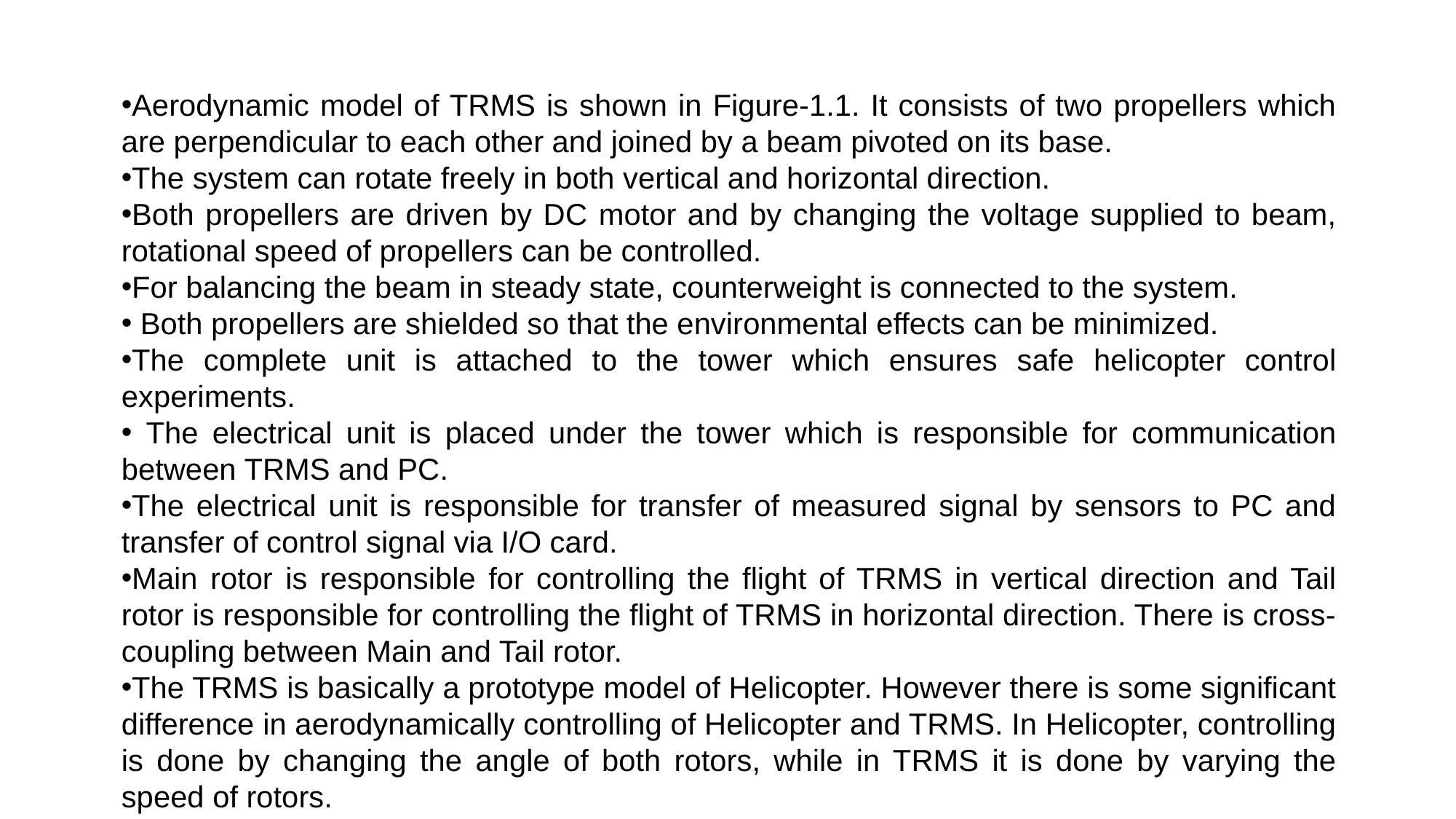

Aerodynamic model of TRMS is shown in Figure-1.1. It consists of two propellers which are perpendicular to each other and joined by a beam pivoted on its base.
The system can rotate freely in both vertical and horizontal direction.
Both propellers are driven by DC motor and by changing the voltage supplied to beam, rotational speed of propellers can be controlled.
For balancing the beam in steady state, counterweight is connected to the system.
 Both propellers are shielded so that the environmental effects can be minimized.
The complete unit is attached to the tower which ensures safe helicopter control experiments.
 The electrical unit is placed under the tower which is responsible for communication between TRMS and PC.
The electrical unit is responsible for transfer of measured signal by sensors to PC and transfer of control signal via I/O card.
Main rotor is responsible for controlling the flight of TRMS in vertical direction and Tail rotor is responsible for controlling the flight of TRMS in horizontal direction. There is cross-coupling between Main and Tail rotor.
The TRMS is basically a prototype model of Helicopter. However there is some significant difference in aerodynamically controlling of Helicopter and TRMS. In Helicopter, controlling is done by changing the angle of both rotors, while in TRMS it is done by varying the speed of rotors.